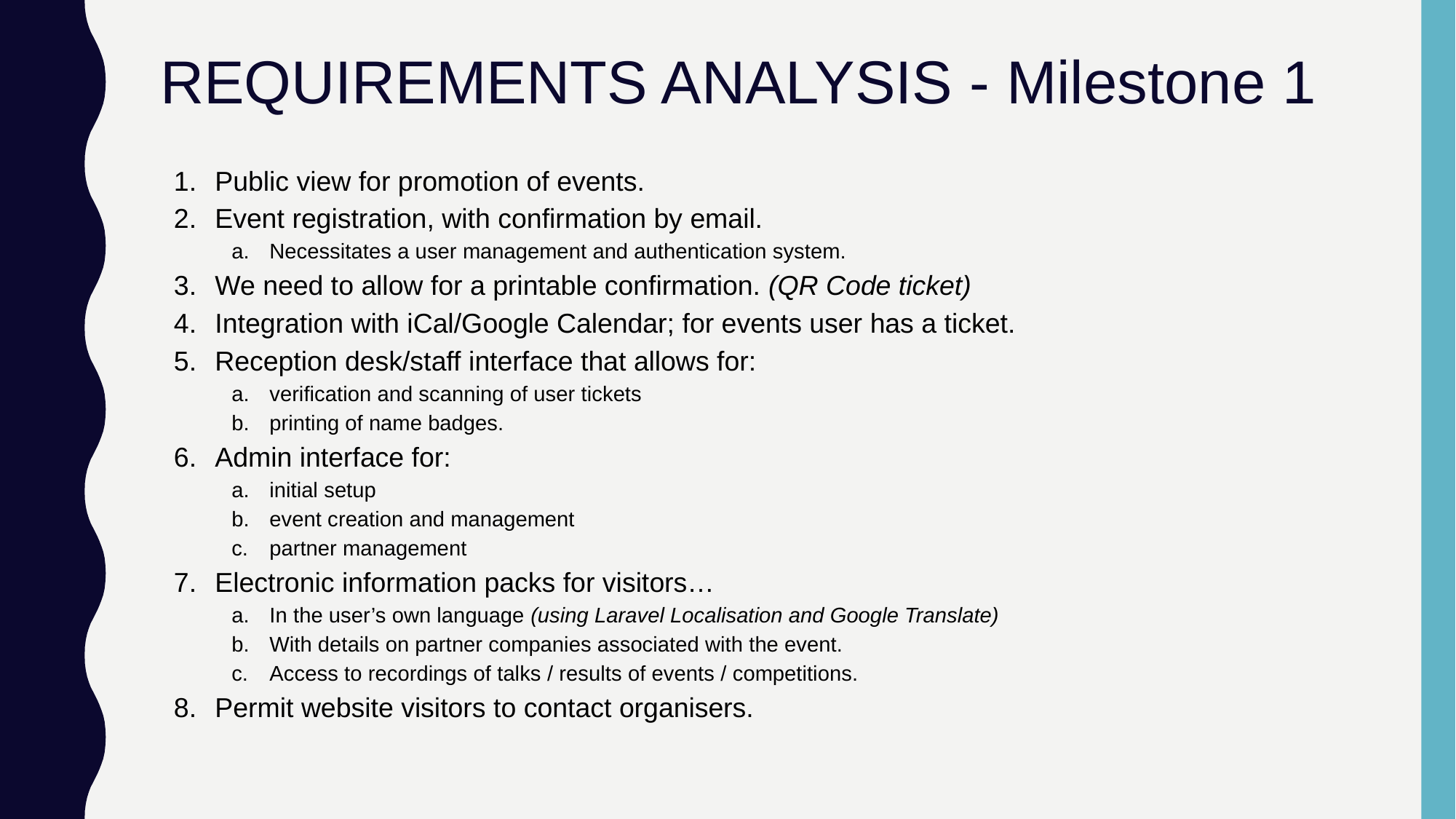

# REQUIREMENTS ANALYSIS - Milestone 1
Public view for promotion of events.
Event registration, with confirmation by email.
Necessitates a user management and authentication system.
We need to allow for a printable confirmation. (QR Code ticket)
Integration with iCal/Google Calendar; for events user has a ticket.
Reception desk/staff interface that allows for:
verification and scanning of user tickets
printing of name badges.
Admin interface for:
initial setup
event creation and management
partner management
Electronic information packs for visitors…
In the user’s own language (using Laravel Localisation and Google Translate)
With details on partner companies associated with the event.
Access to recordings of talks / results of events / competitions.
Permit website visitors to contact organisers.